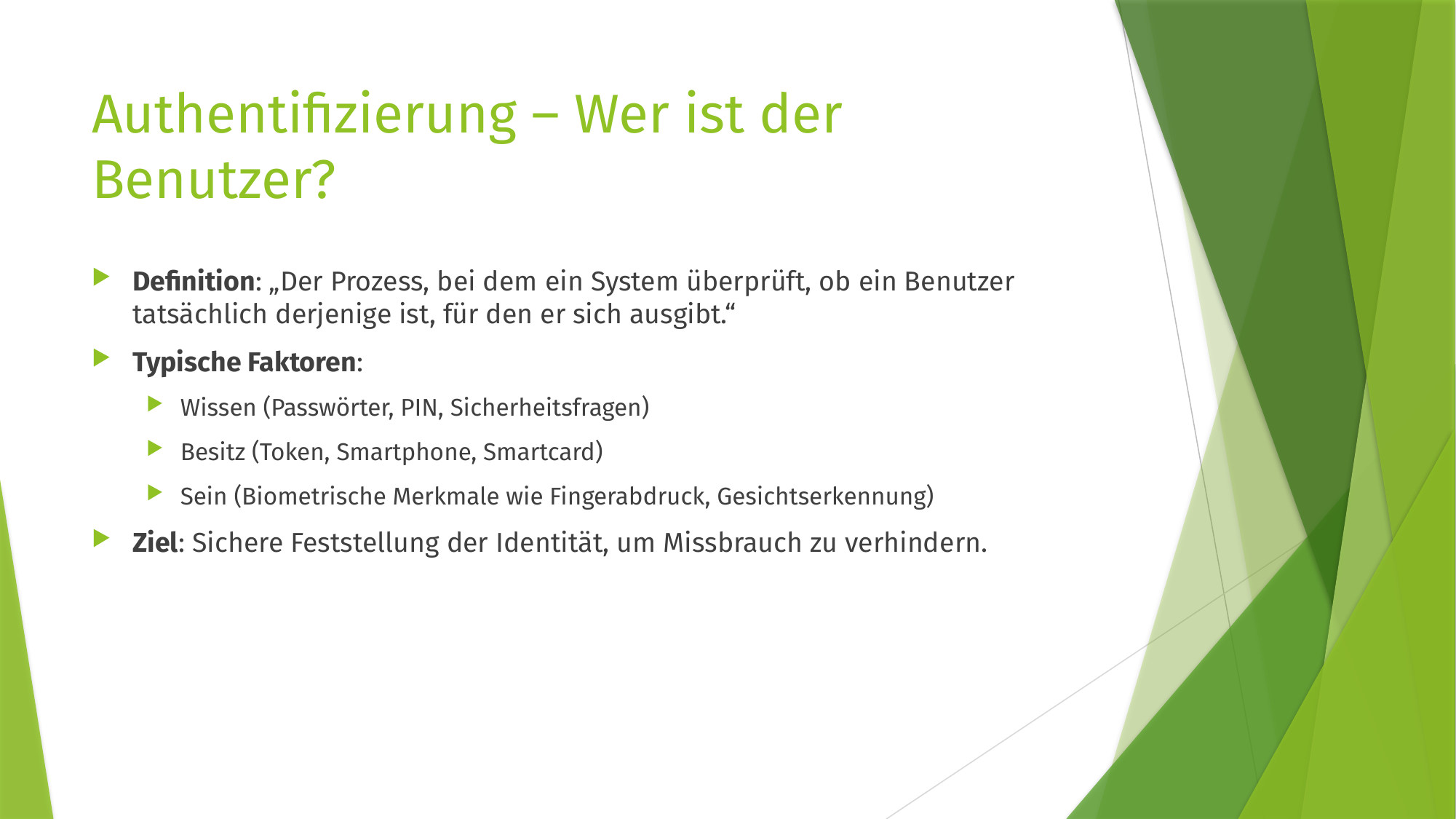

# Authentifizierung – Wer ist der Benutzer?
Definition: „Der Prozess, bei dem ein System überprüft, ob ein Benutzer tatsächlich derjenige ist, für den er sich ausgibt.“
Typische Faktoren:
Wissen (Passwörter, PIN, Sicherheitsfragen)
Besitz (Token, Smartphone, Smartcard)
Sein (Biometrische Merkmale wie Fingerabdruck, Gesichtserkennung)
Ziel: Sichere Feststellung der Identität, um Missbrauch zu verhindern.